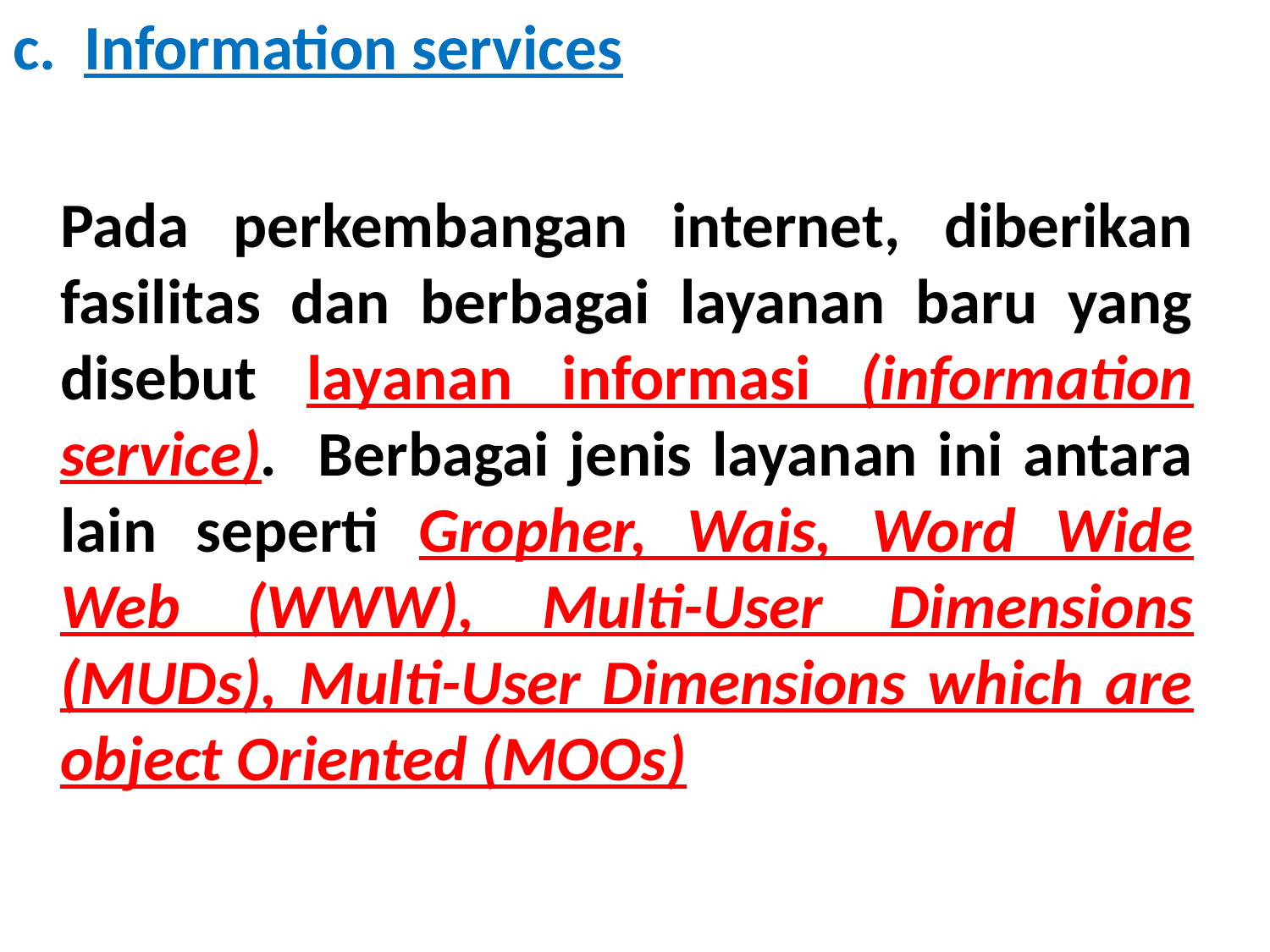

Information services

	Pada perkembangan internet, diberikan fasilitas dan berbagai layanan baru yang disebut layanan informasi (information service).  Berbagai jenis layanan ini antara lain seperti Gropher, Wais, Word Wide Web (WWW), Multi-User Dimensions (MUDs), Multi-User Dimensions which are object Oriented (MOOs)